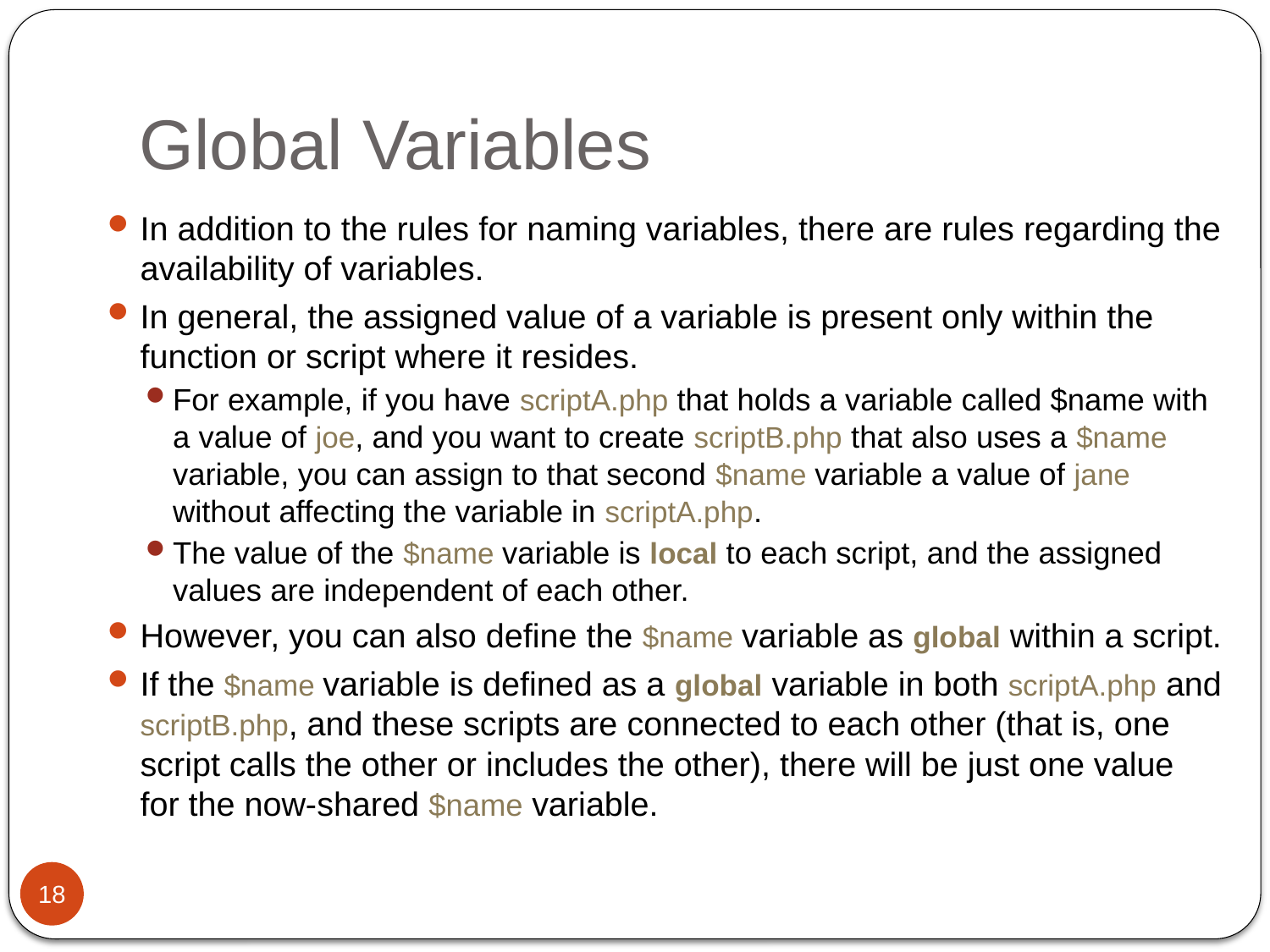

# Global Variables
In addition to the rules for naming variables, there are rules regarding the availability of variables.
In general, the assigned value of a variable is present only within the function or script where it resides.
For example, if you have scriptA.php that holds a variable called $name with a value of joe, and you want to create scriptB.php that also uses a $name variable, you can assign to that second $name variable a value of jane without affecting the variable in scriptA.php.
The value of the $name variable is local to each script, and the assigned values are independent of each other.
However, you can also define the $name variable as global within a script.
If the $name variable is defined as a global variable in both scriptA.php and scriptB.php, and these scripts are connected to each other (that is, one script calls the other or includes the other), there will be just one value for the now-shared $name variable.
18